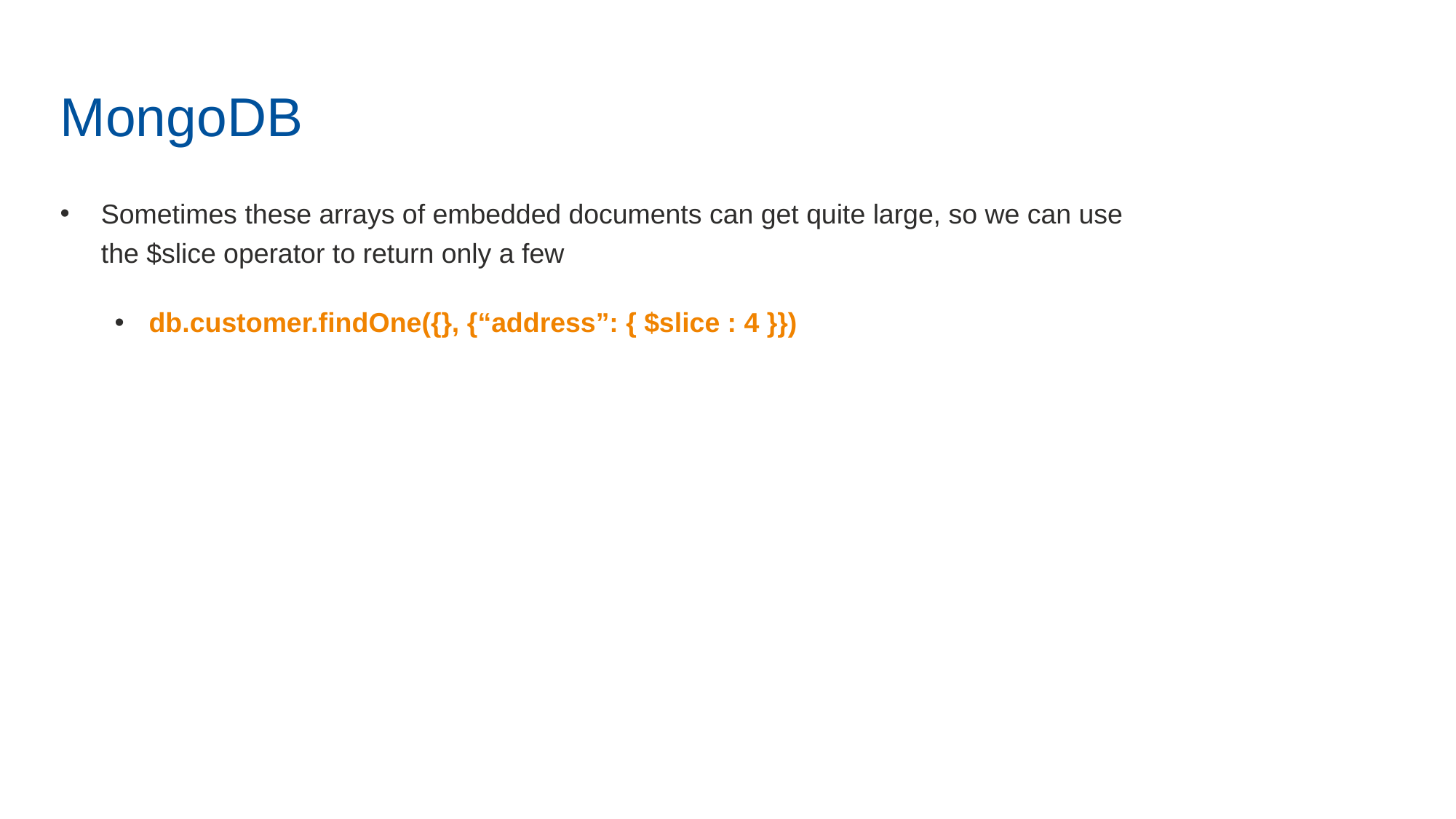

MongoDB
Sometimes these arrays of embedded documents can get quite large, so we can use the $slice operator to return only a few
db.customer.findOne({}, {“address”: { $slice : 4 }})